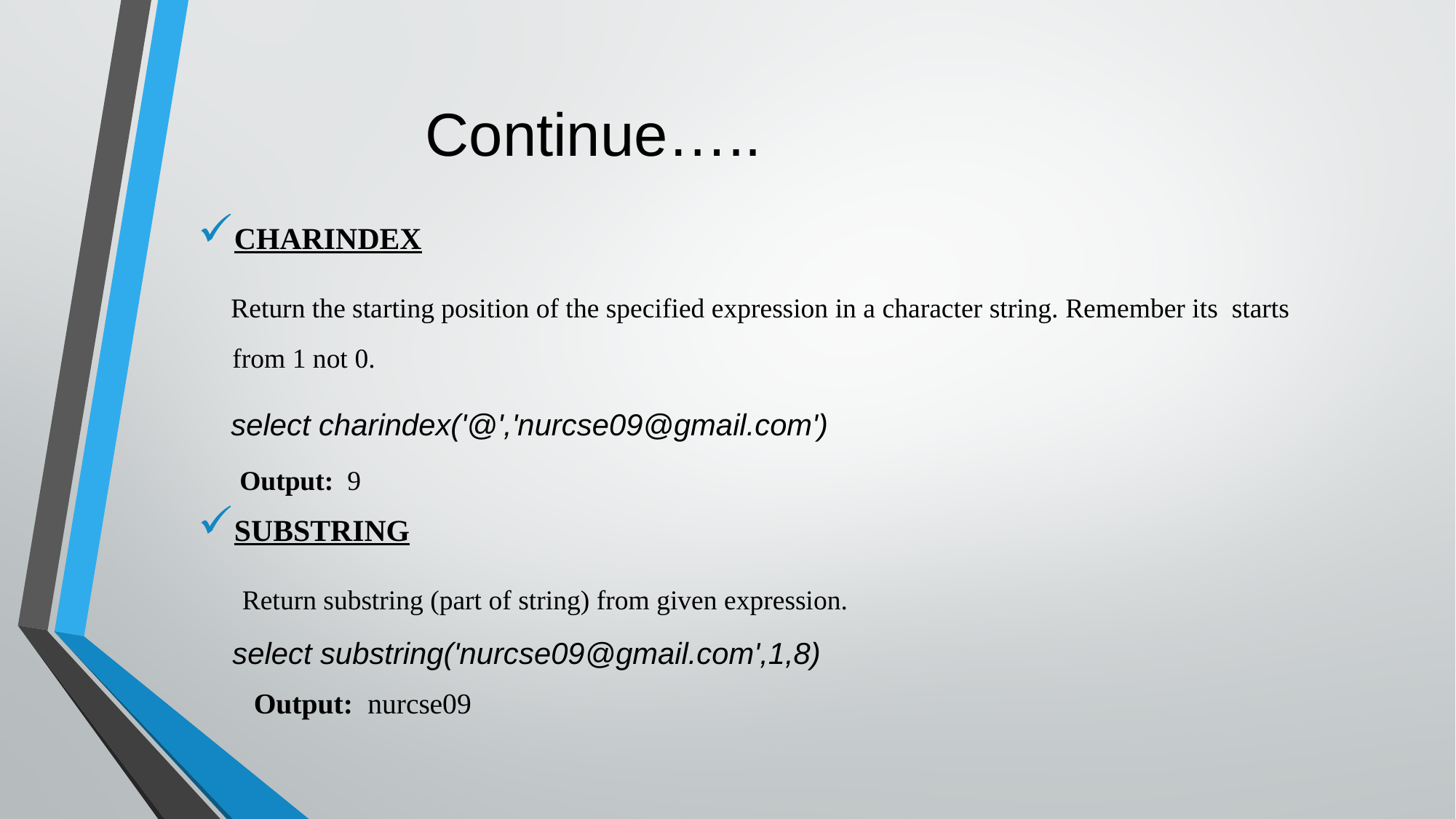

# Continue…..
CHARINDEX
   Return the starting position of the specified expression in a character string. Remember its  starts
     from 1 not 0.
   select charindex('@','nurcse09@gmail.com')
     Output:  9
SUBSTRING
    Return substring (part of string) from given expression.
     select substring('nurcse09@gmail.com',1,8)
       Output:  nurcse09